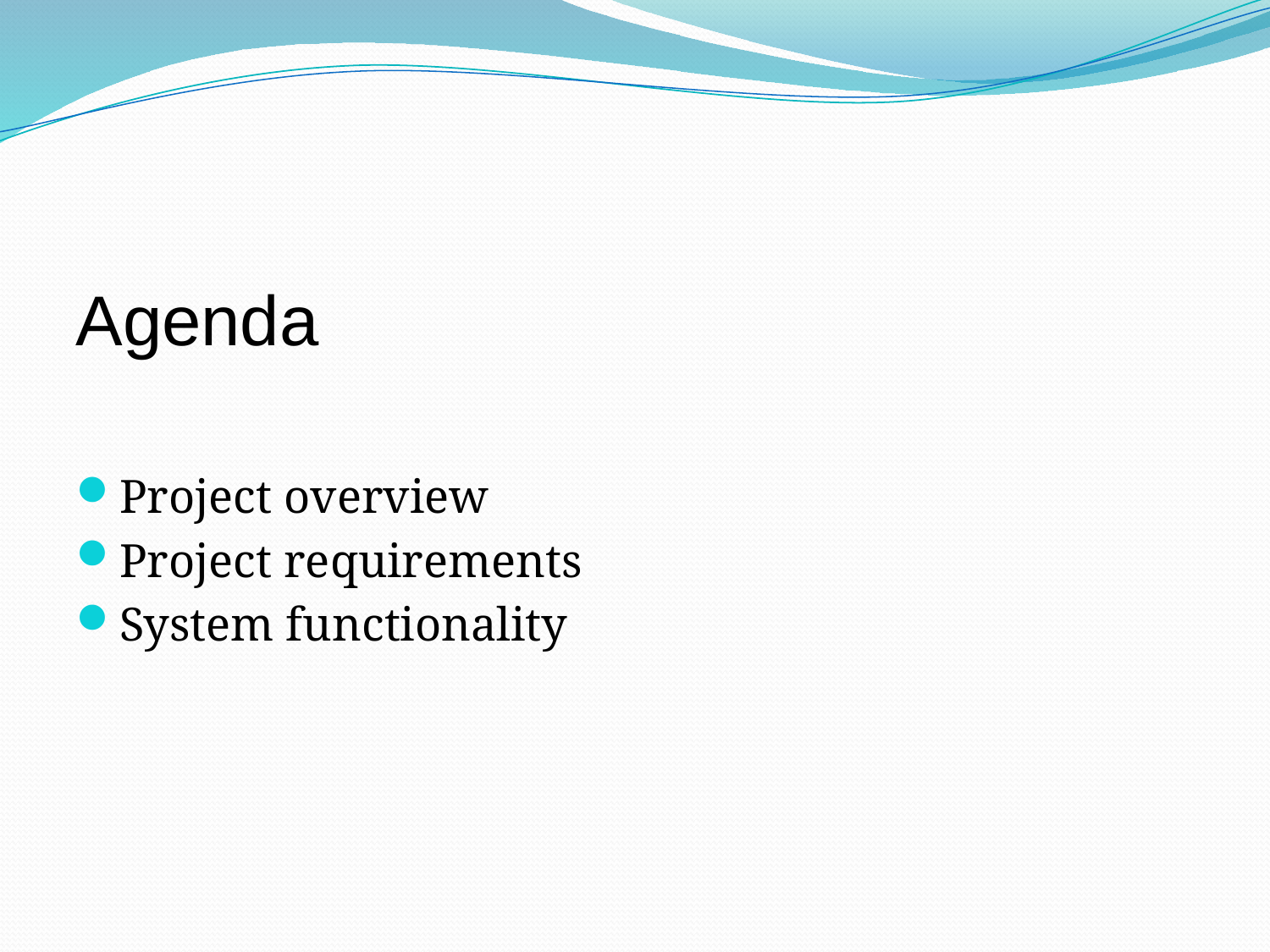

#
Agenda

Project overview
Project requirements
System functionality